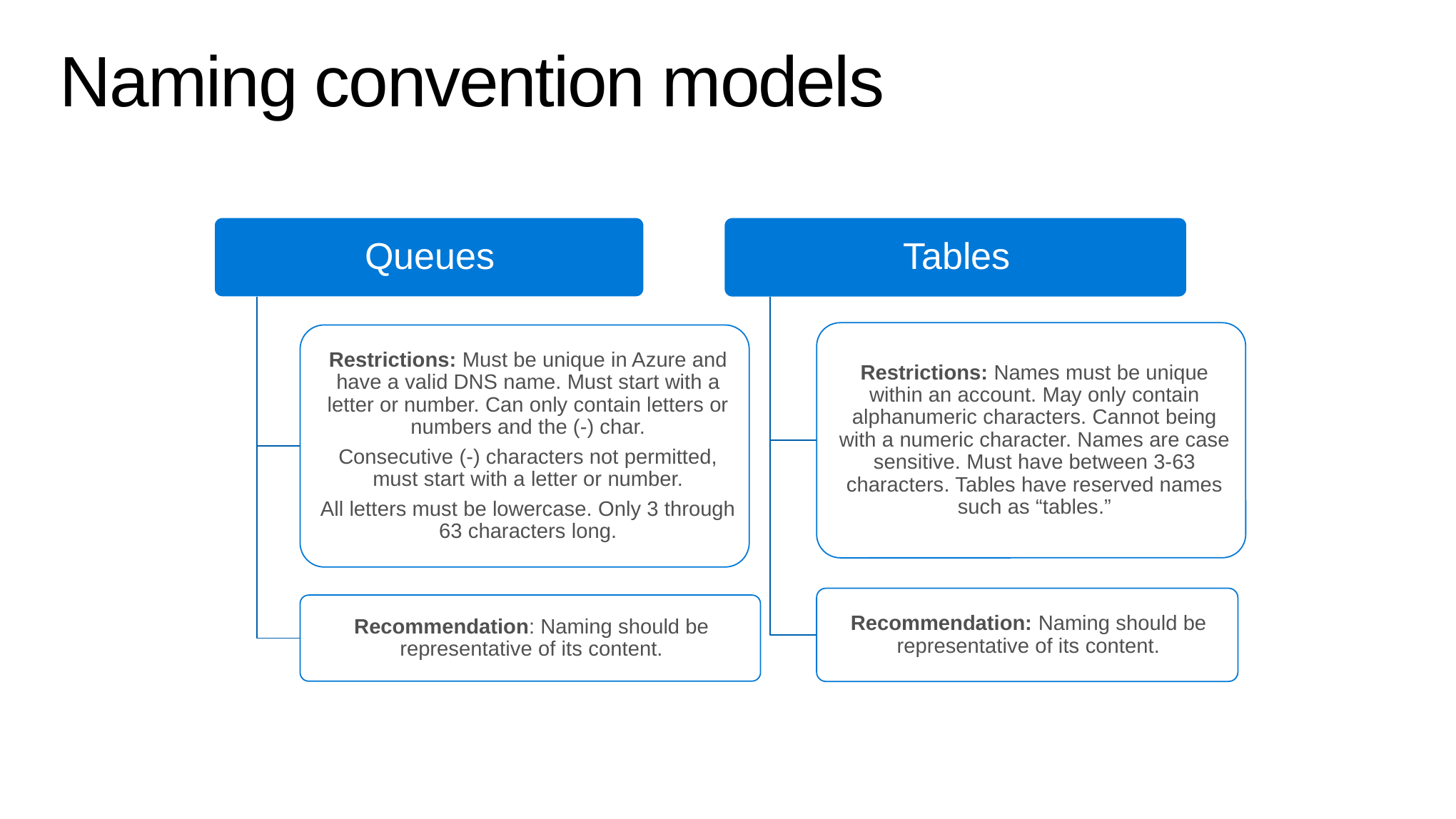

# Naming convention models
Queues
Restrictions: Must be unique in Azure and have a valid DNS name. Must start with a letter or number. Can only contain letters or numbers and the (-) char.
Consecutive (-) characters not permitted, must start with a letter or number.
All letters must be lowercase. Only 3 through 63 characters long.
Recommendation: Naming should be representative of its content.
Tables
Restrictions: Names must be unique within an account. May only contain alphanumeric characters. Cannot being with a numeric character. Names are case sensitive. Must have between 3-63 characters. Tables have reserved names such as “tables.”
Recommendation: Naming should be representative of its content.